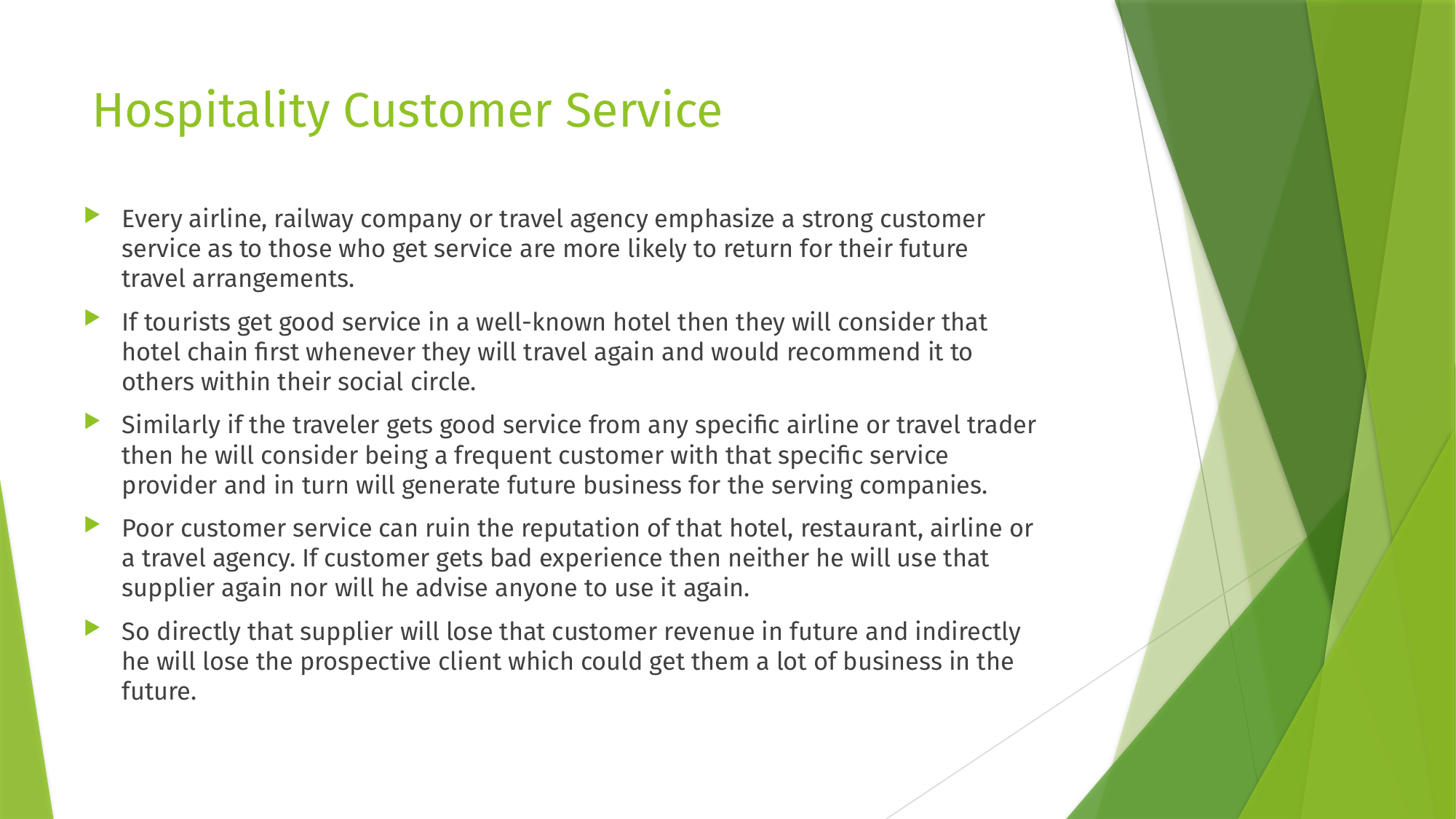

# Hospitality Customer Service
Every airline, railway company or travel agency emphasize a strong customer service as to those who get service are more likely to return for their future travel arrangements.
If tourists get good service in a well-known hotel then they will consider that hotel chain first whenever they will travel again and would recommend it to others within their social circle.
Similarly if the traveler gets good service from any specific airline or travel trader then he will consider being a frequent customer with that specific service provider and in turn will generate future business for the serving companies.
Poor customer service can ruin the reputation of that hotel, restaurant, airline or a travel agency. If customer gets bad experience then neither he will use that supplier again nor will he advise anyone to use it again.
So directly that supplier will lose that customer revenue in future and indirectly he will lose the prospective client which could get them a lot of business in the future.